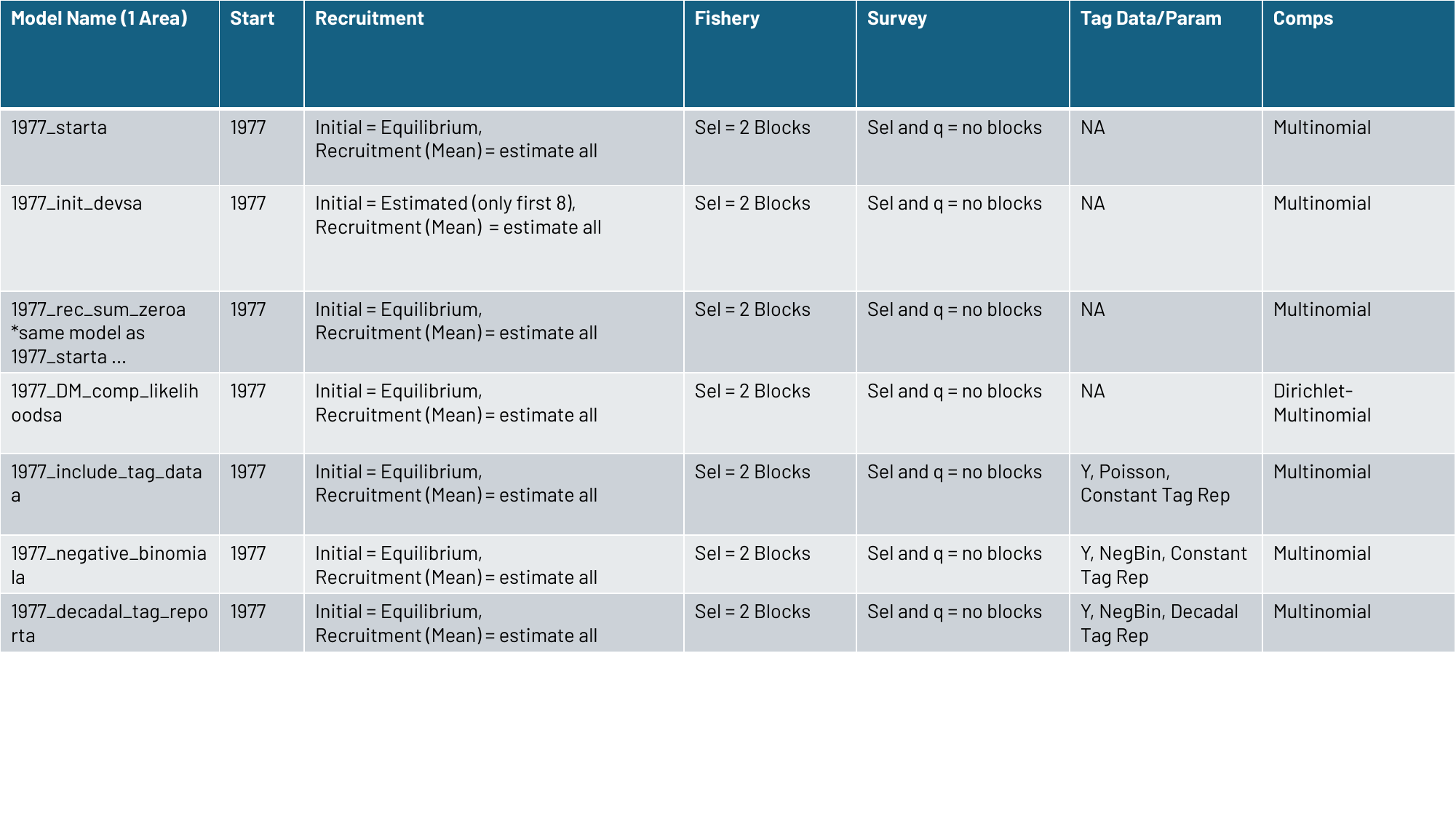

| Model Name (1 Area) | Start | Recruitment | Fishery | Survey | Tag Data/Param | Comps |
| --- | --- | --- | --- | --- | --- | --- |
| 1977\_starta | 1977 | Initial = Equilibrium, Recruitment (Mean) = estimate all | Sel = 2 Blocks | Sel and q = no blocks | NA | Multinomial |
| 1977\_init\_devsa | 1977 | Initial = Estimated (only first 8), Recruitment (Mean) = estimate all | Sel = 2 Blocks | Sel and q = no blocks | NA | Multinomial |
| 1977\_rec\_sum\_zeroa \*same model as 1977\_starta … | 1977 | Initial = Equilibrium, Recruitment (Mean) = estimate all | Sel = 2 Blocks | Sel and q = no blocks | NA | Multinomial |
| 1977\_DM\_comp\_likelihoodsa | 1977 | Initial = Equilibrium, Recruitment (Mean) = estimate all | Sel = 2 Blocks | Sel and q = no blocks | NA | Dirichlet-Multinomial |
| 1977\_include\_tag\_dataa | 1977 | Initial = Equilibrium, Recruitment (Mean) = estimate all | Sel = 2 Blocks | Sel and q = no blocks | Y, Poisson, Constant Tag Rep | Multinomial |
| 1977\_negative\_binomiala | 1977 | Initial = Equilibrium, Recruitment (Mean) = estimate all | Sel = 2 Blocks | Sel and q = no blocks | Y, NegBin, Constant Tag Rep | Multinomial |
| 1977\_decadal\_tag\_reporta | 1977 | Initial = Equilibrium, Recruitment (Mean) = estimate all | Sel = 2 Blocks | Sel and q = no blocks | Y, NegBin, Decadal Tag Rep | Multinomial |